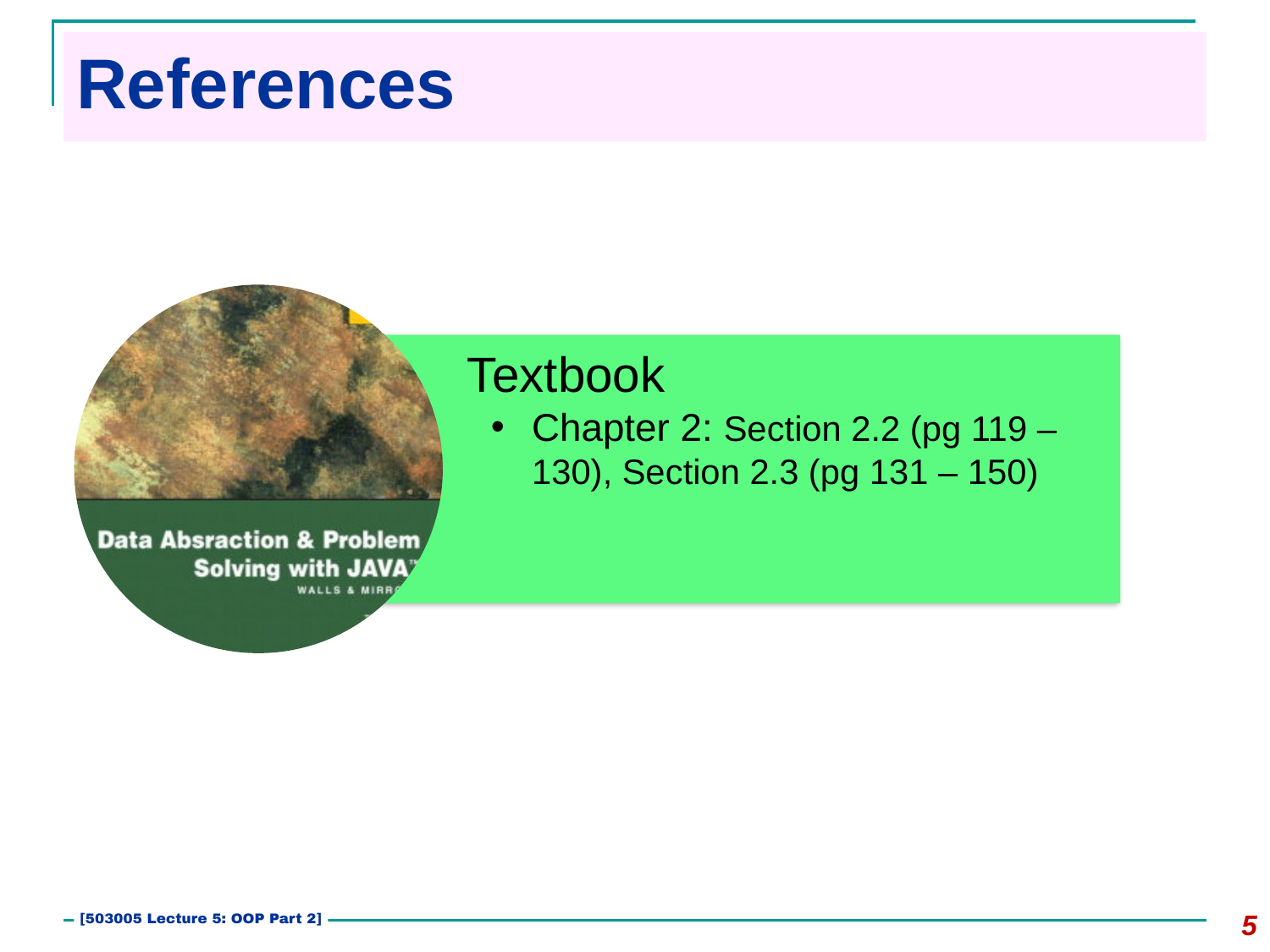

# References

Textbook
Chapter 2: Section 2.2 (pg 119 – 130), Section 2.3 (pg 131 – 150)
5
[503005 Lecture 5: OOP Part 2]